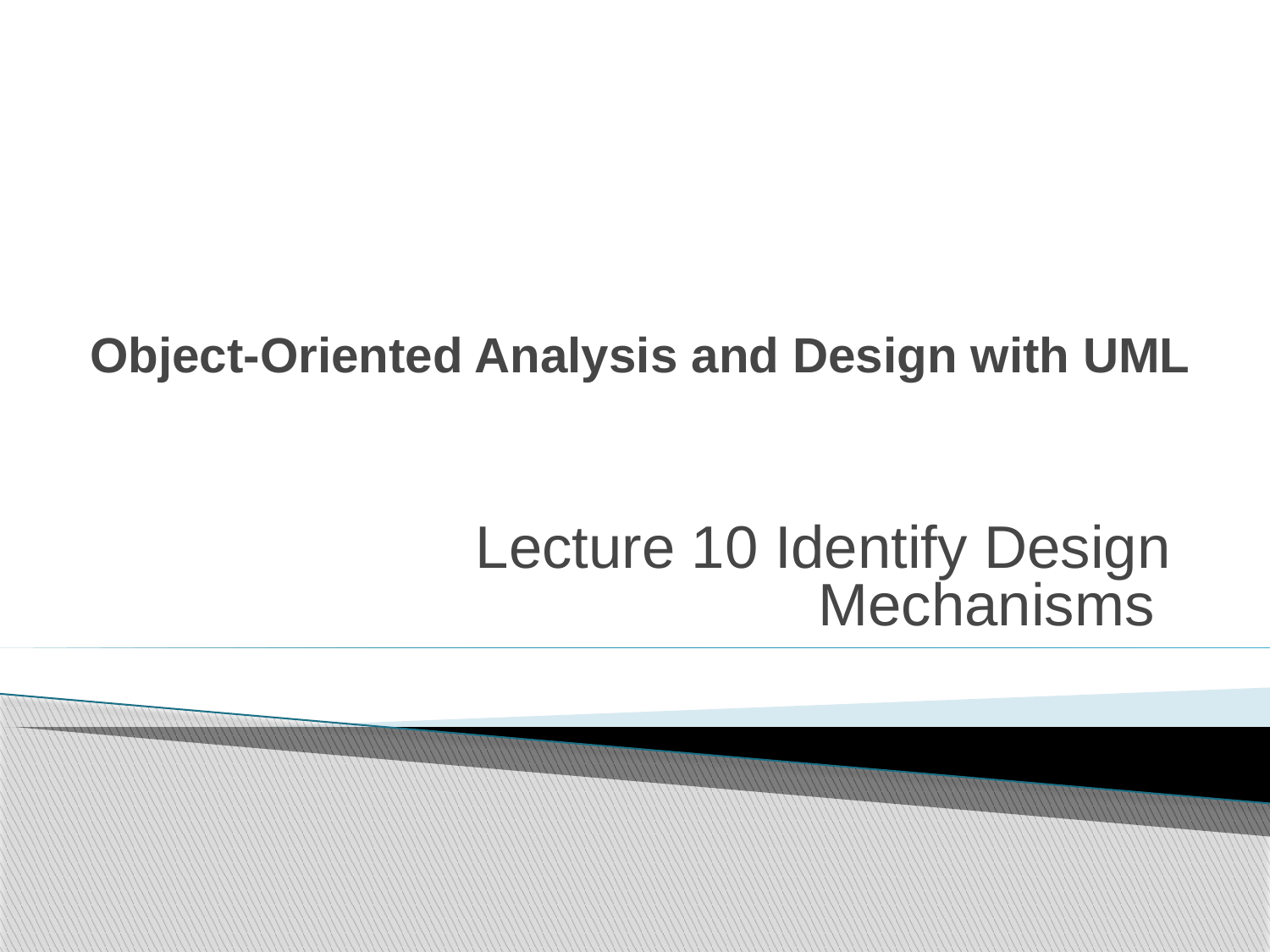

# Object-Oriented Analysis and Design with UML
Lecture 10 Identify Design Mechanisms